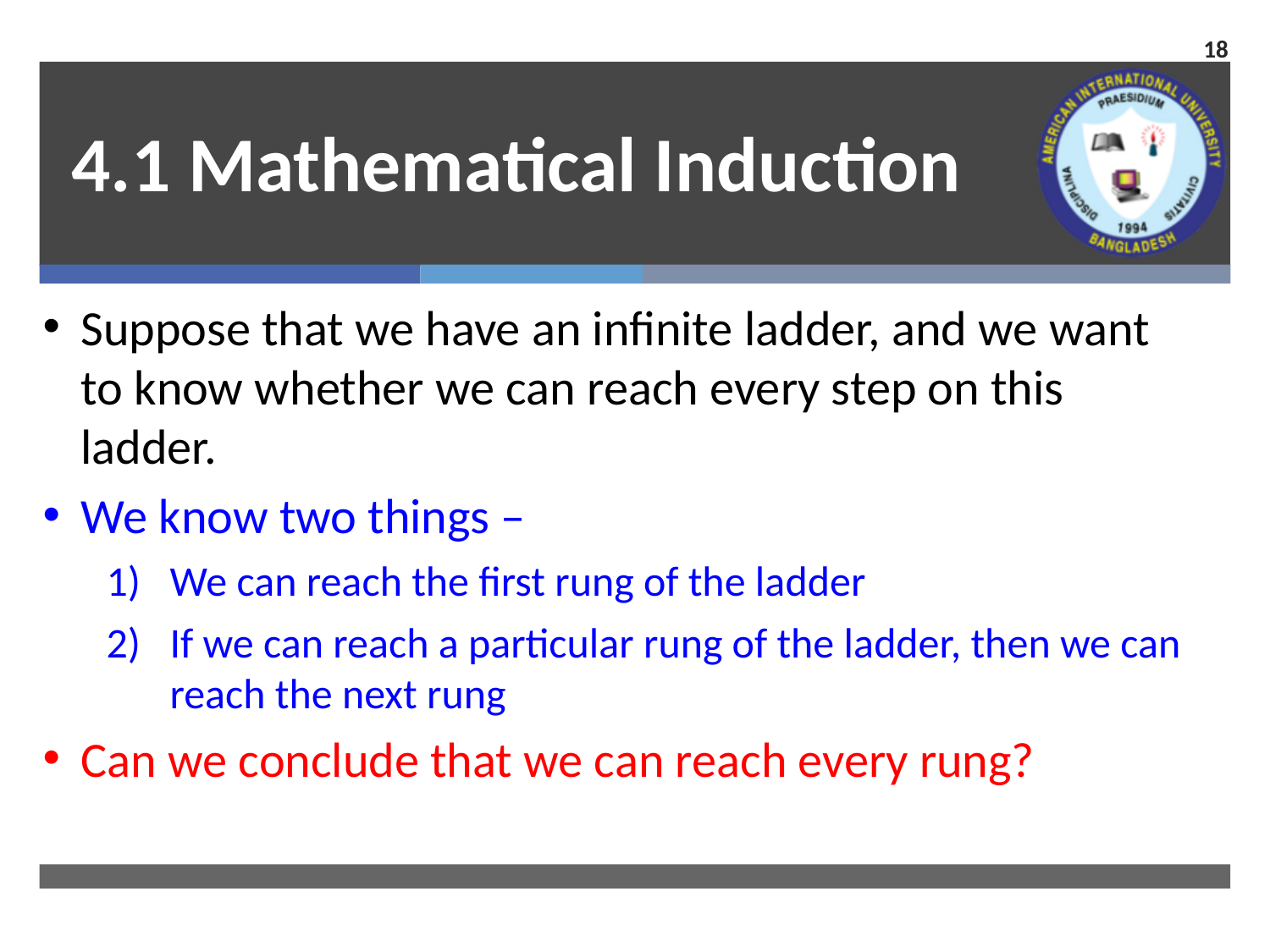

18
# 4.1 Mathematical Induction
Suppose that we have an infinite ladder, and we want to know whether we can reach every step on this ladder.
We know two things –
We can reach the first rung of the ladder
If we can reach a particular rung of the ladder, then we can reach the next rung
Can we conclude that we can reach every rung?